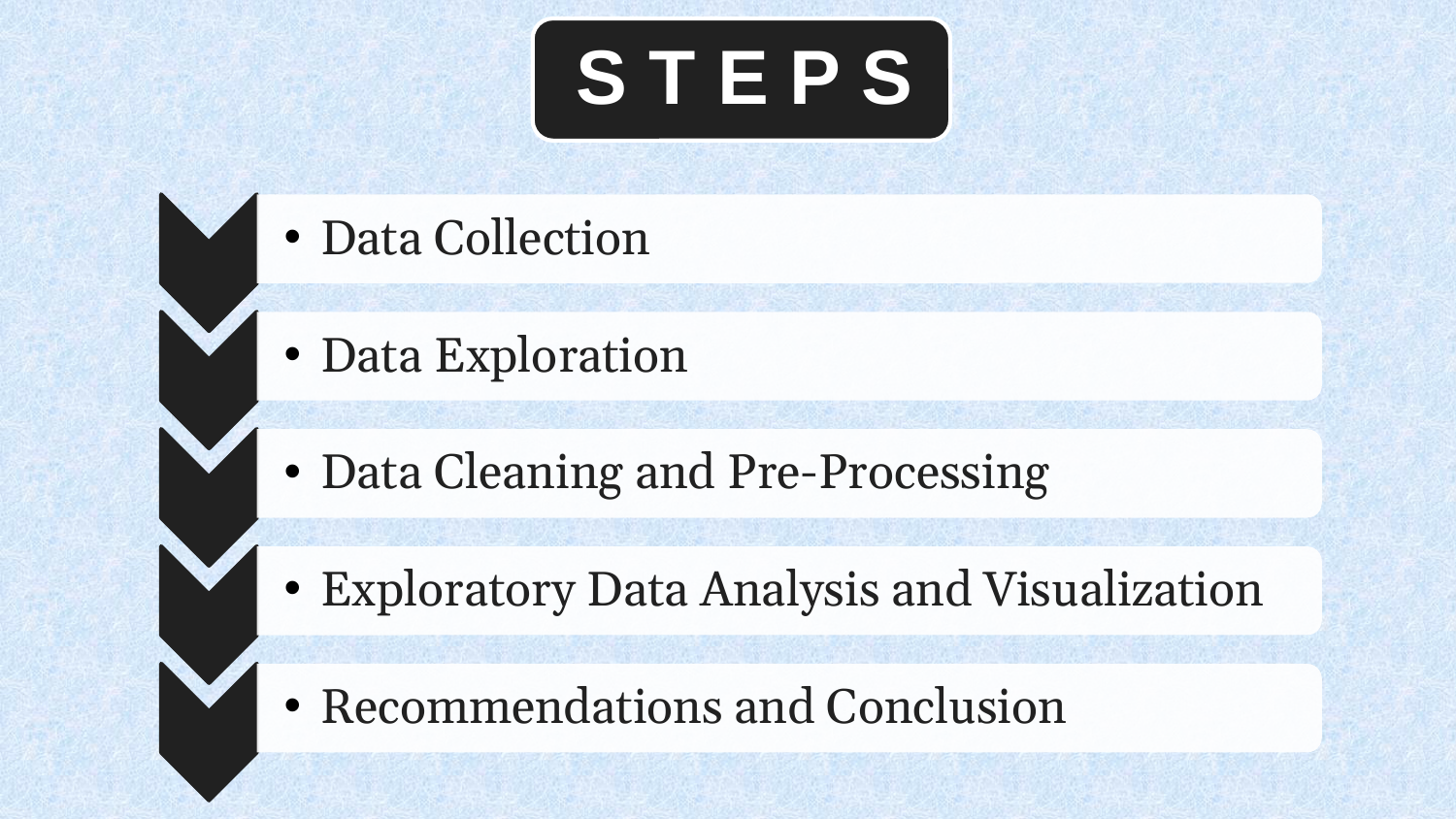

S T E P S

Data Collection

Data Exploration

Data Cleaning and Pre-Processing

Exploratory Data Analysis and Visualization

Recommendations and Conclusion